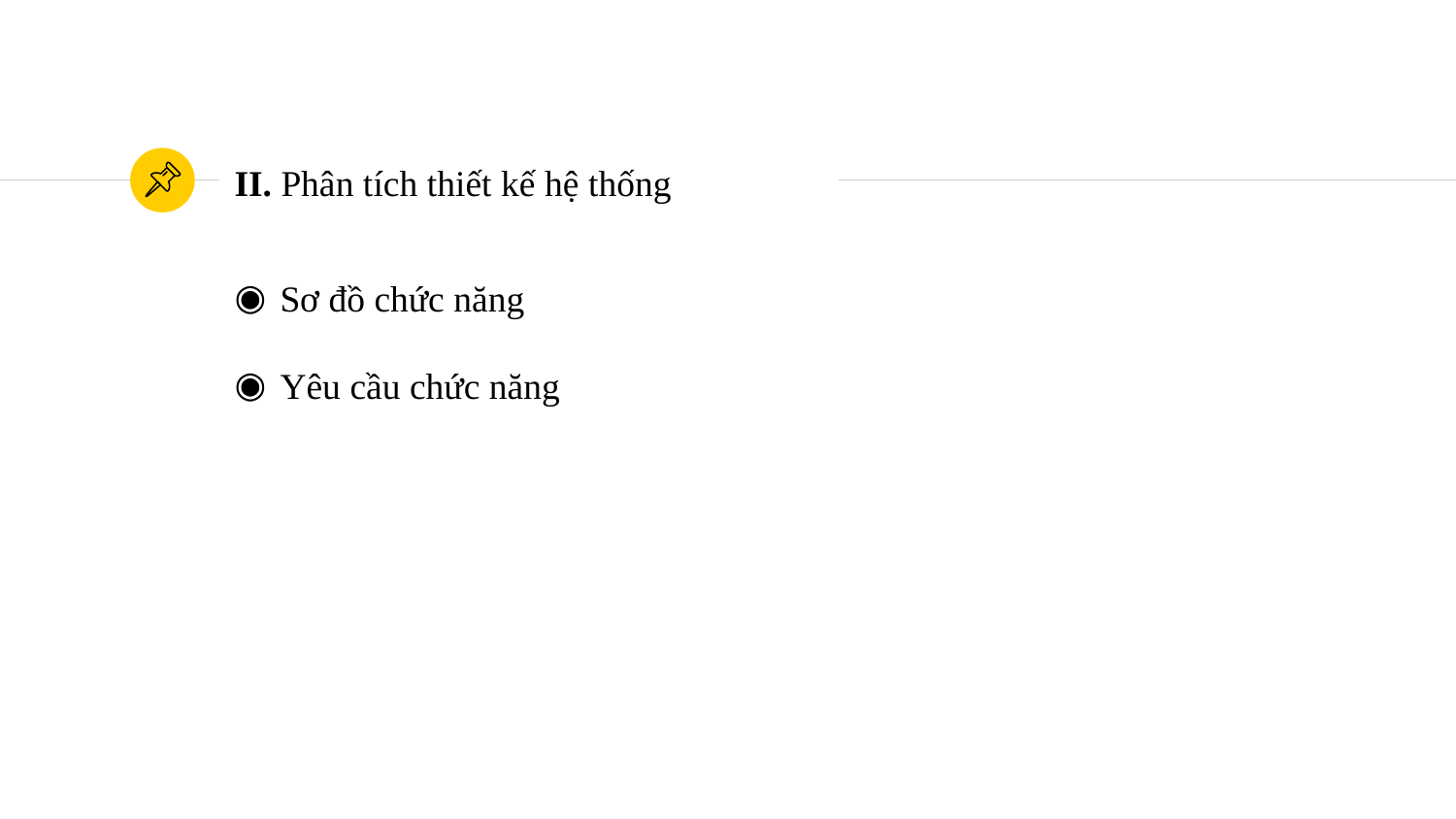

# II. Phân tích thiết kế hệ thống

Sơ đồ chức năng

Yêu cầu chức năng